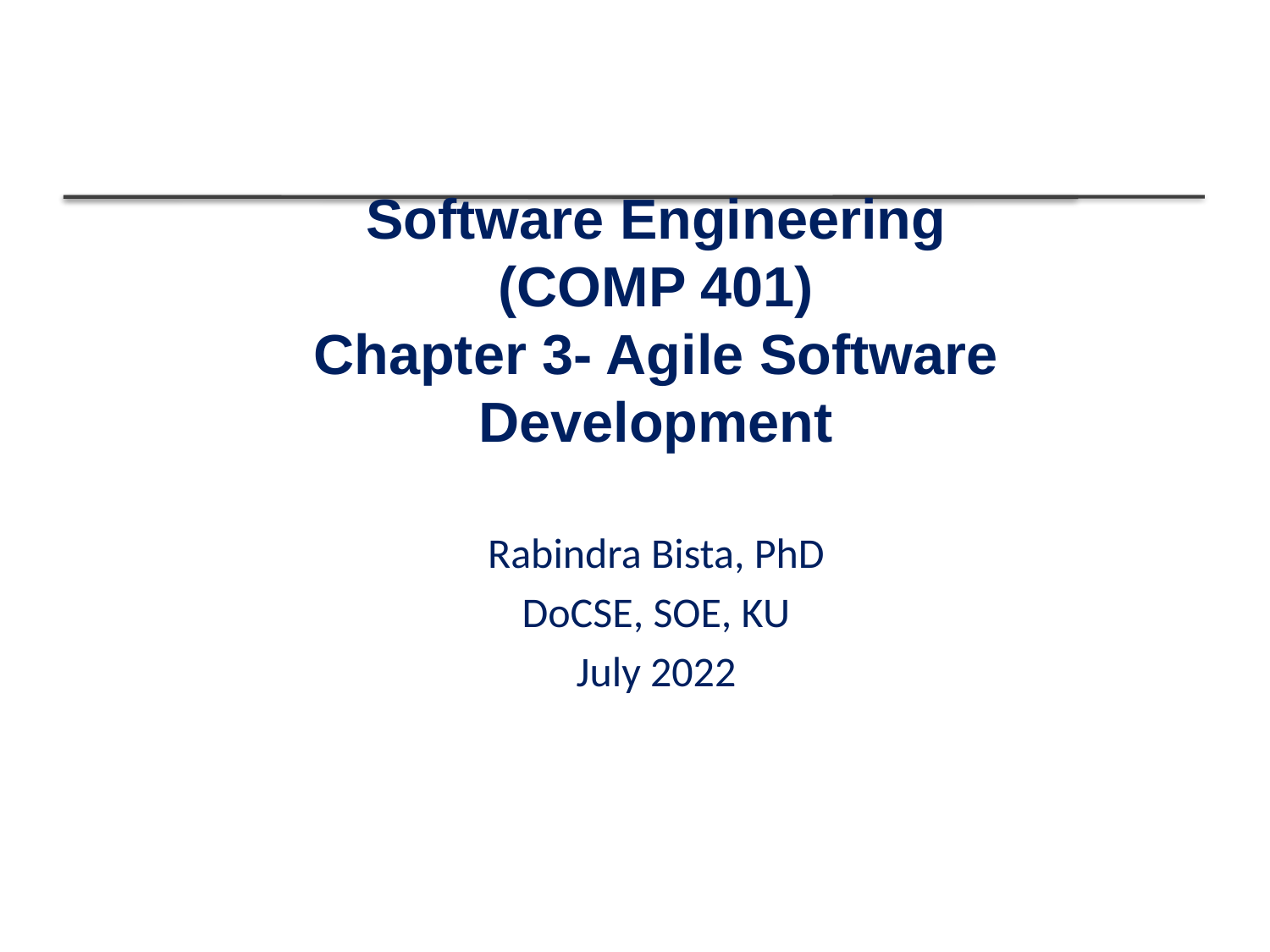

Software Engineering
(COMP 401)
Chapter 3- Agile Software Development
Rabindra Bista, PhD
DoCSE, SOE, KU
July 2022